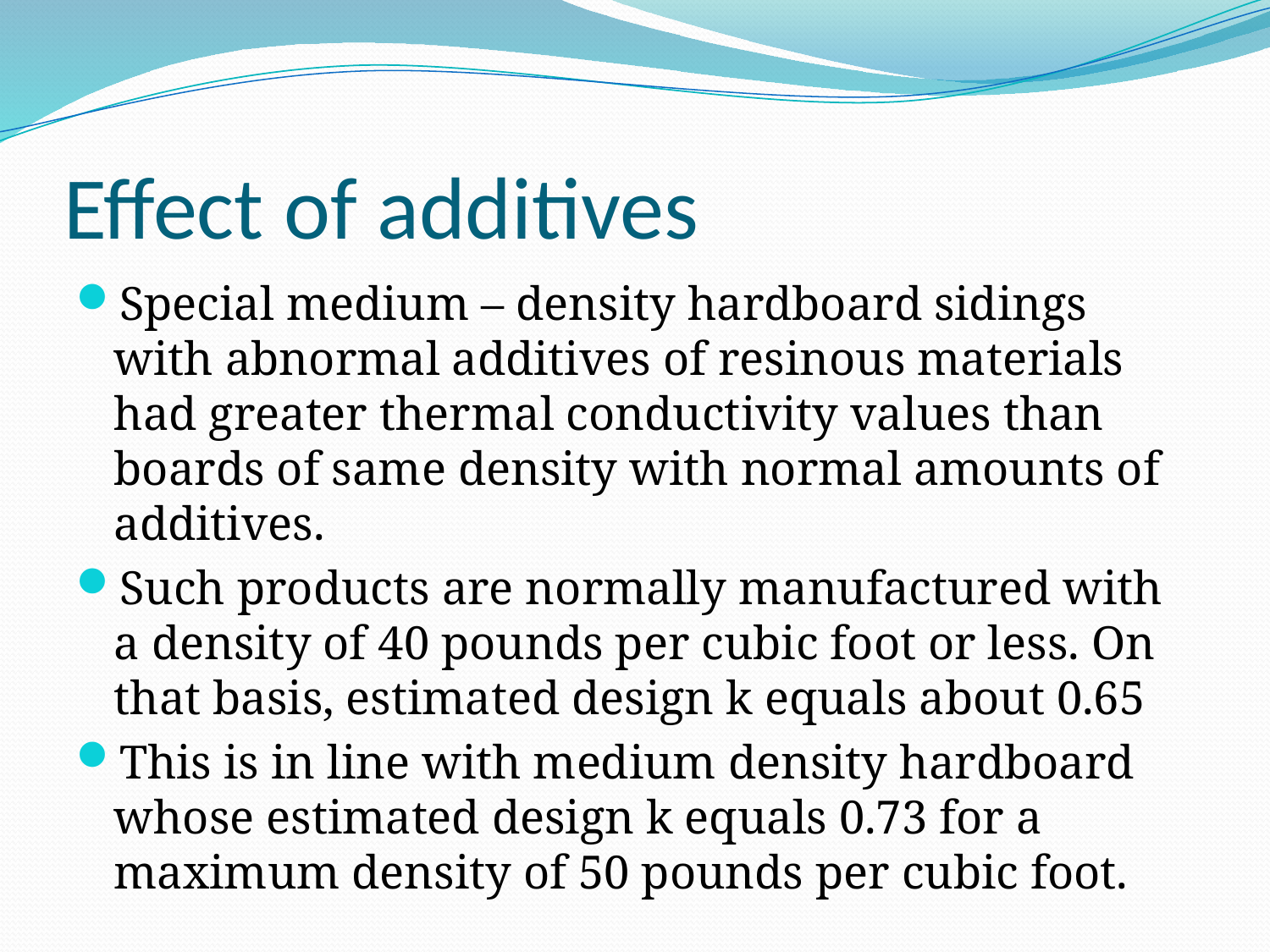

# Effect of additives
Special medium – density hardboard sidings with abnormal additives of resinous materials had greater thermal conductivity values than boards of same density with normal amounts of additives.
Such products are normally manufactured with a density of 40 pounds per cubic foot or less. On that basis, estimated design k equals about 0.65
This is in line with medium density hardboard whose estimated design k equals 0.73 for a maximum density of 50 pounds per cubic foot.